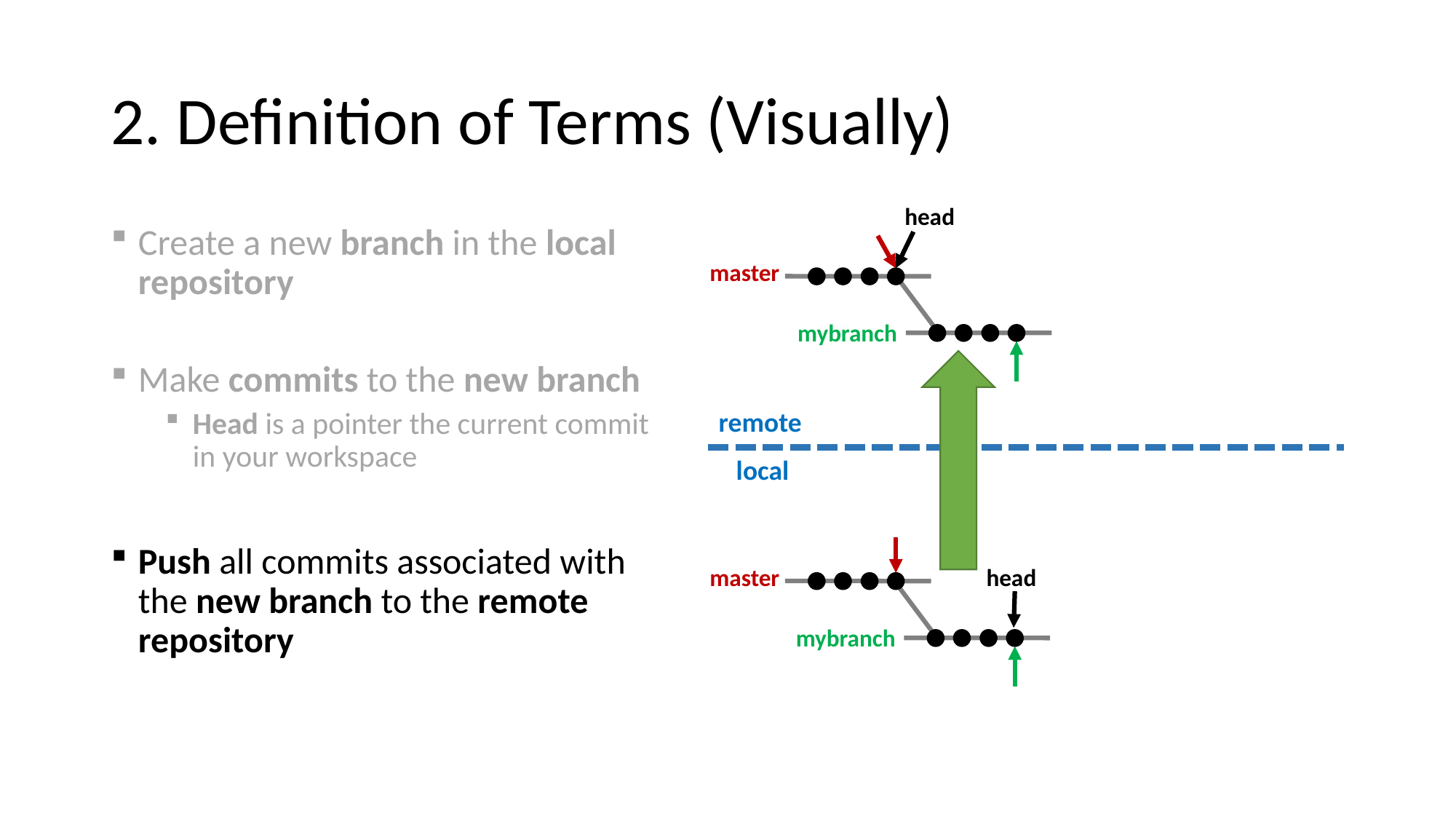

# 2. Definition of Terms (Visually)
head
master

mybranch

Create a new branch in the local repository
Make commits to the new branch
Head is a pointer the current commit in your workspace

Push all commits associated with the new branch to the remote repository

remote
local
master
head

mybranch